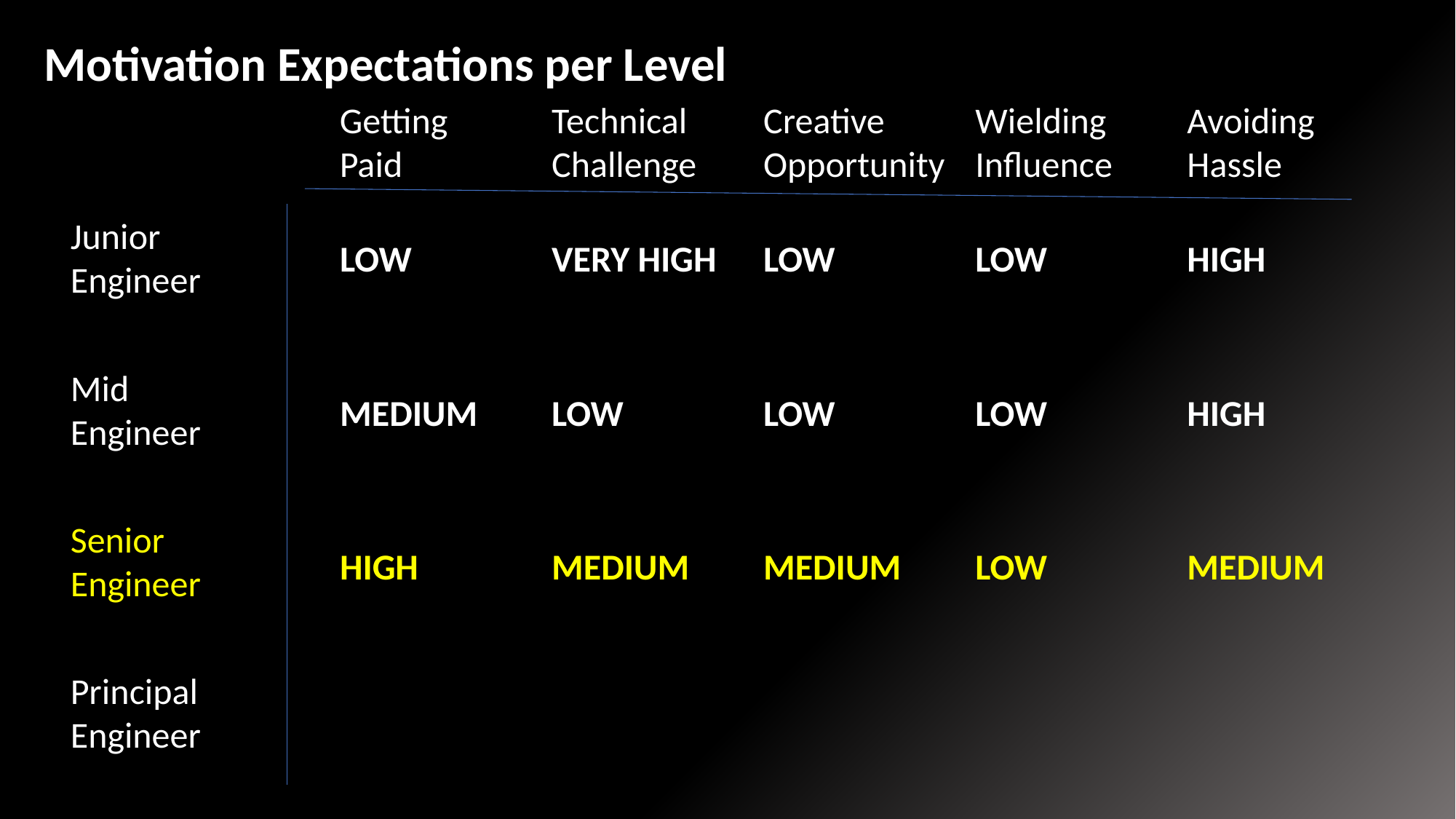

Motivation Expectations per Level
Getting
Paid
Technical
Challenge
Creative
Opportunity
Wielding
Influence
Avoiding
Hassle
Junior
Engineer
LOW
VERY HIGH
LOW
LOW
HIGH
Mid
Engineer
MEDIUM
LOW
LOW
LOW
HIGH
Senior
Engineer
HIGH
MEDIUM
MEDIUM
LOW
MEDIUM
Principal
Engineer